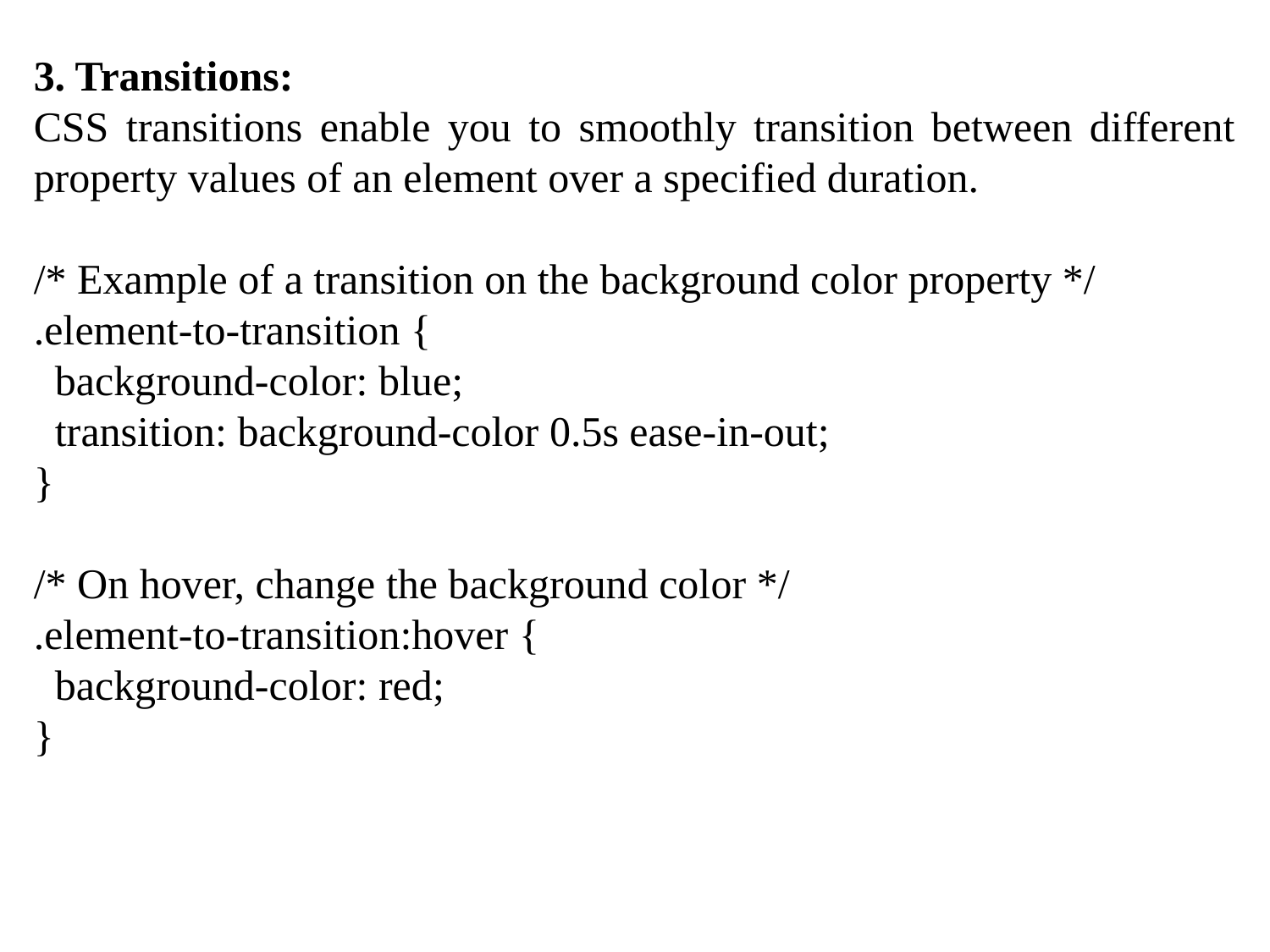

3. Transitions:
CSS transitions enable you to smoothly transition between different property values of an element over a specified duration.

/* Example of a transition on the background color property */
.element-to-transition {
  background-color: blue;
  transition: background-color 0.5s ease-in-out;
}

/* On hover, change the background color */
.element-to-transition:hover {
  background-color: red;
}